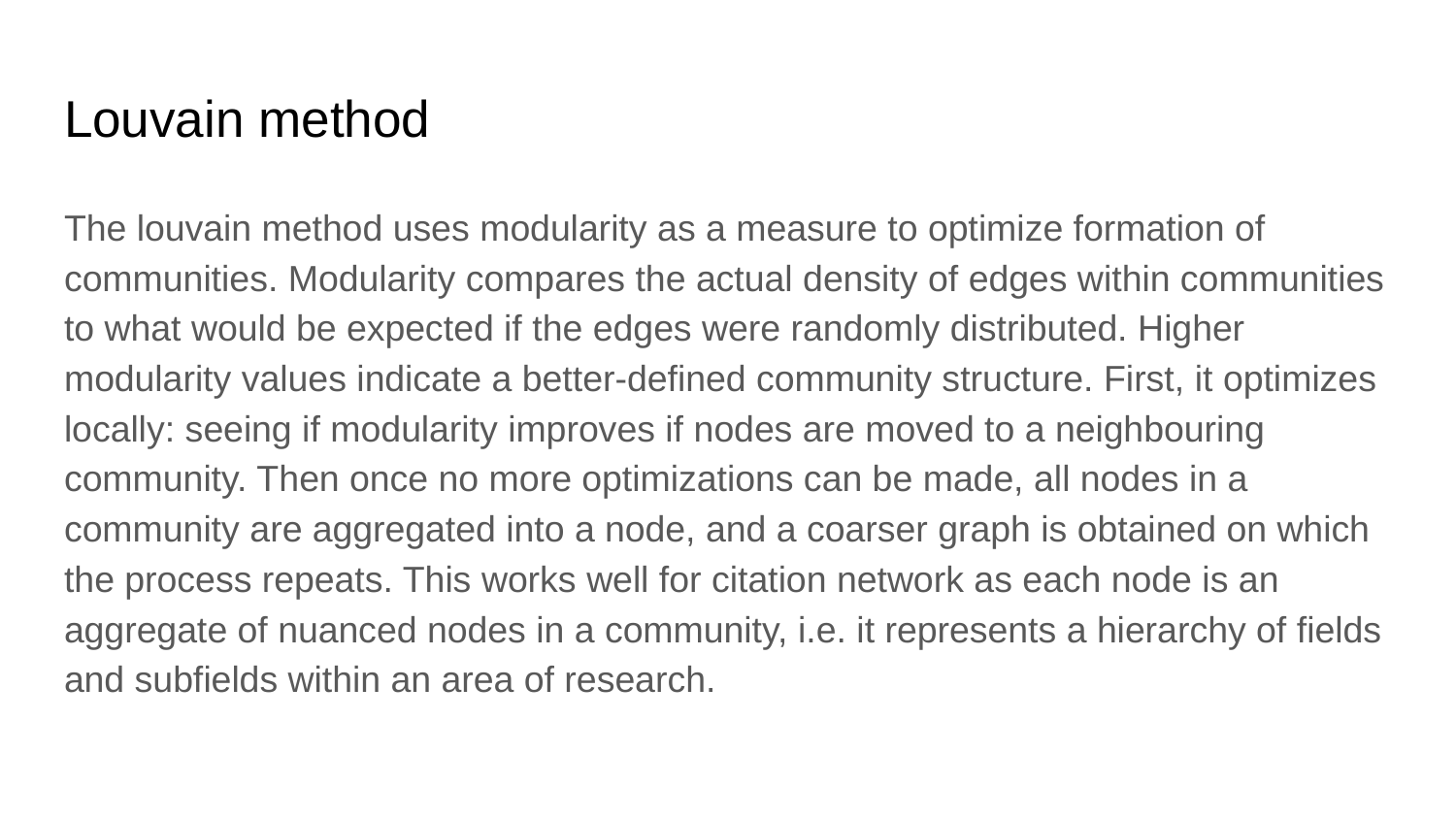

# Louvain method
The louvain method uses modularity as a measure to optimize formation of communities. Modularity compares the actual density of edges within communities to what would be expected if the edges were randomly distributed. Higher modularity values indicate a better-defined community structure. First, it optimizes locally: seeing if modularity improves if nodes are moved to a neighbouring community. Then once no more optimizations can be made, all nodes in a community are aggregated into a node, and a coarser graph is obtained on which the process repeats. This works well for citation network as each node is an aggregate of nuanced nodes in a community, i.e. it represents a hierarchy of fields and subfields within an area of research.